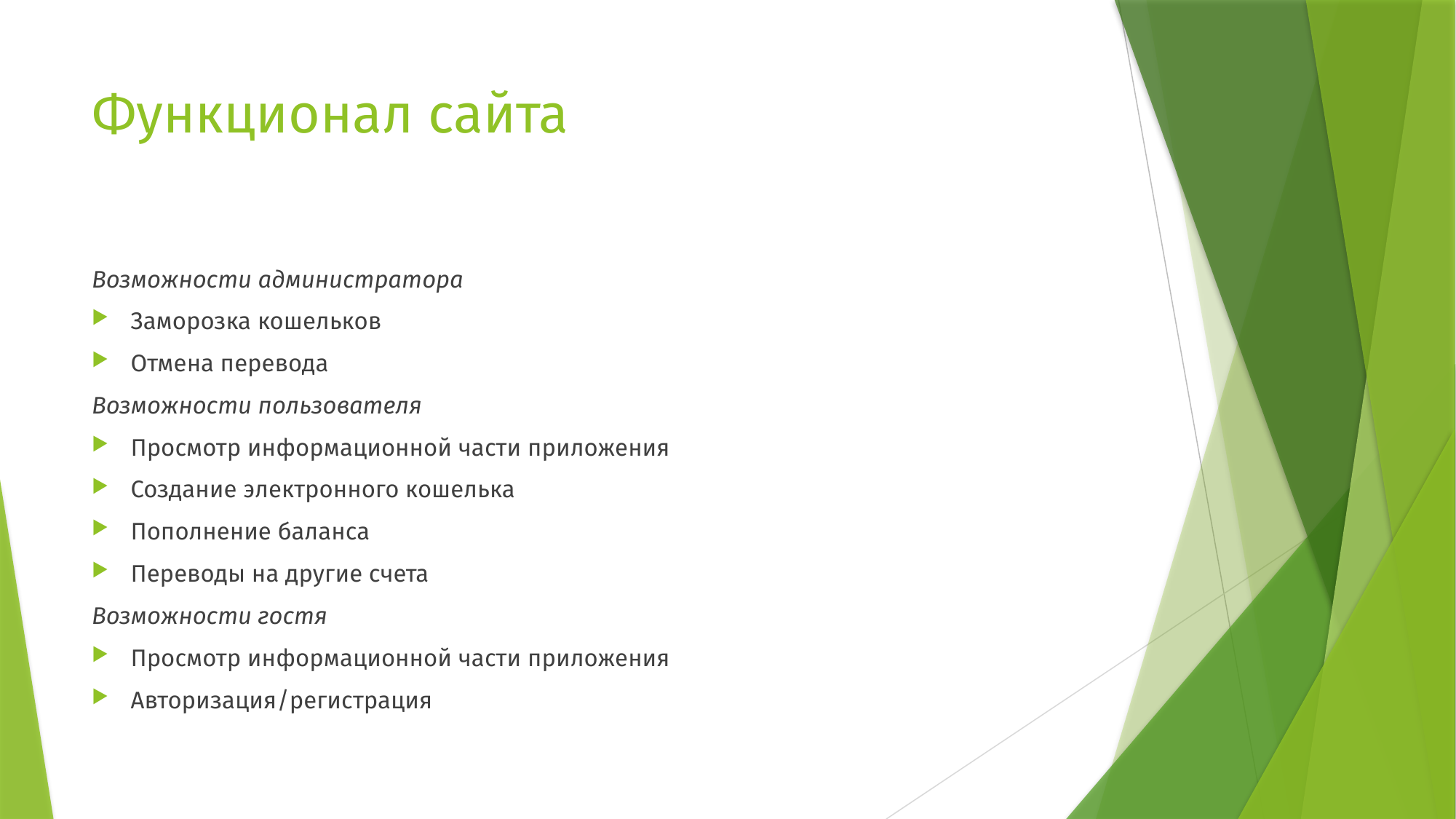

# Функционал сайта
Возможности администратора
Заморозка кошельков
Отмена перевода
Возможности пользователя
Просмотр информационной части приложения
Создание электронного кошелька
Пополнение баланса
Переводы на другие счета
Возможности гостя
Просмотр информационной части приложения
Авторизация/регистрация